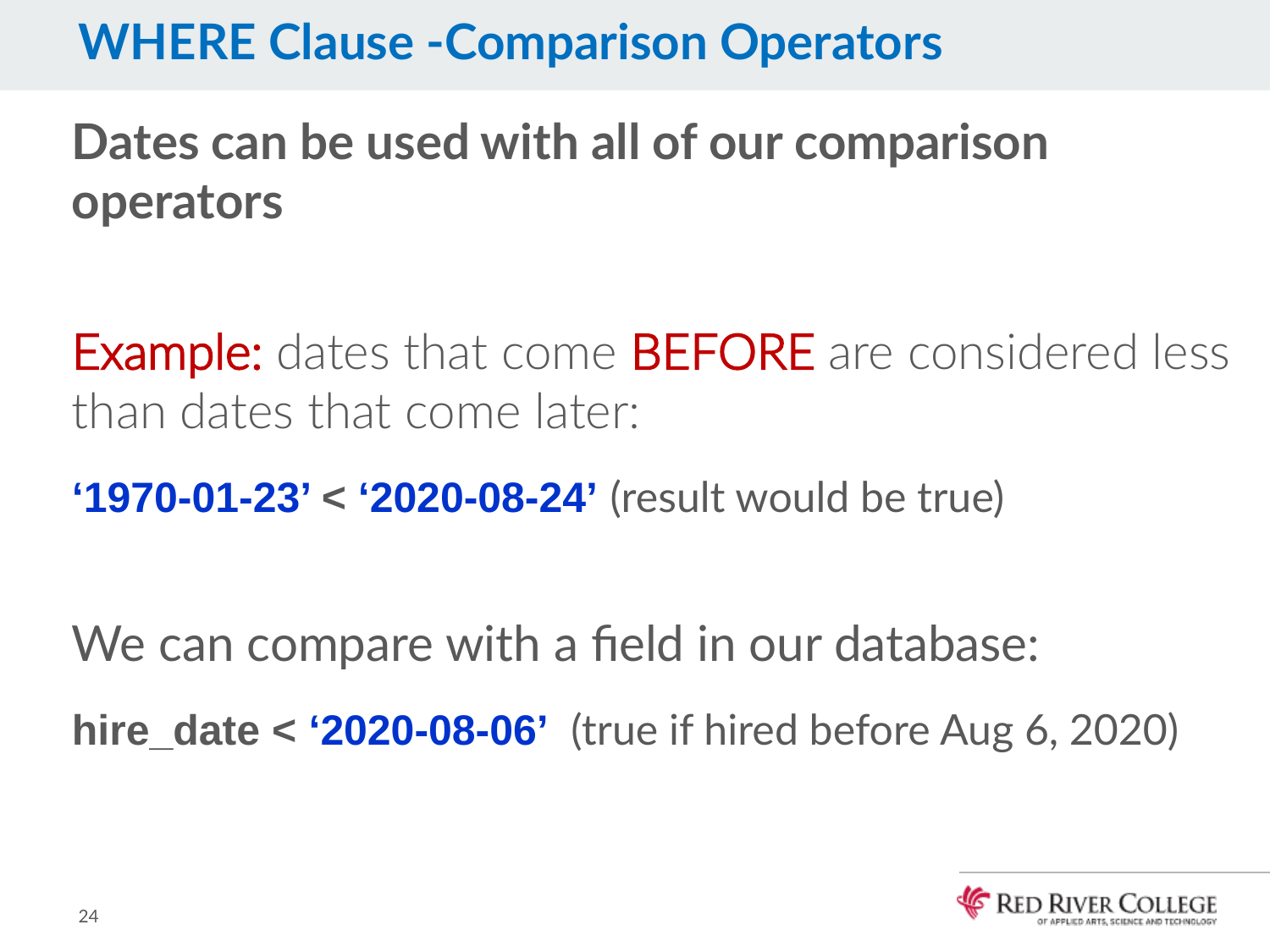

# WHERE Clause -Comparison Operators
Dates can be used with all of our comparison operators
Example: dates that come BEFORE are considered less than dates that come later:
‘1970-01-23’ < ‘2020-08-24’ (result would be true)
We can compare with a field in our database:
hire_date < ‘2020-08-06’  (true if hired before Aug 6, 2020)

24